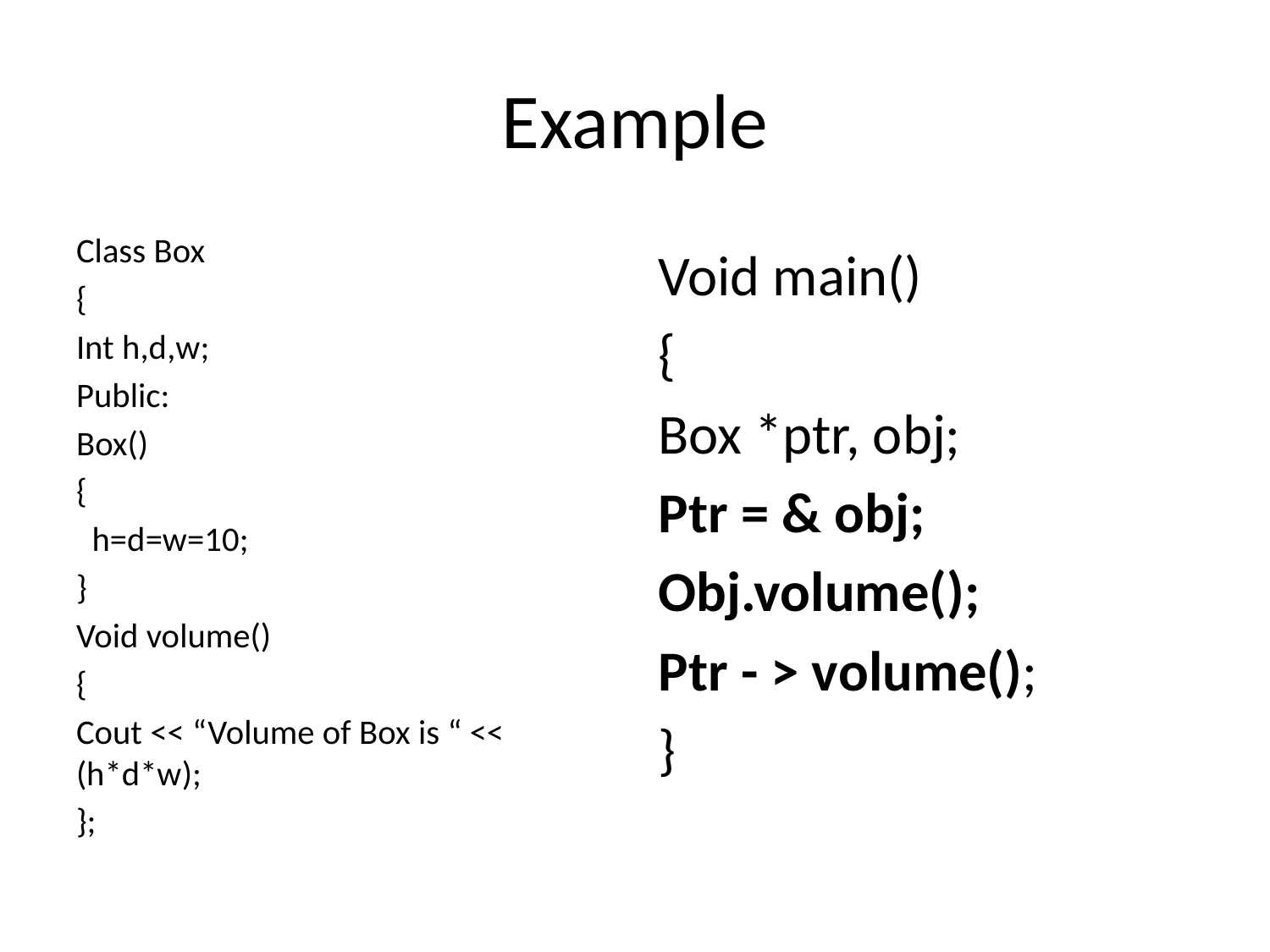

# Example
Class Box
{
Int h,d,w;
Public:
Box()
{
  h=d=w=10;
}
Void volume()
{
Cout << “Volume of Box is “ << (h*d*w);
};
Void main()
{
Box *ptr, obj;
Ptr = & obj;
Obj.volume();
Ptr - > volume();
}